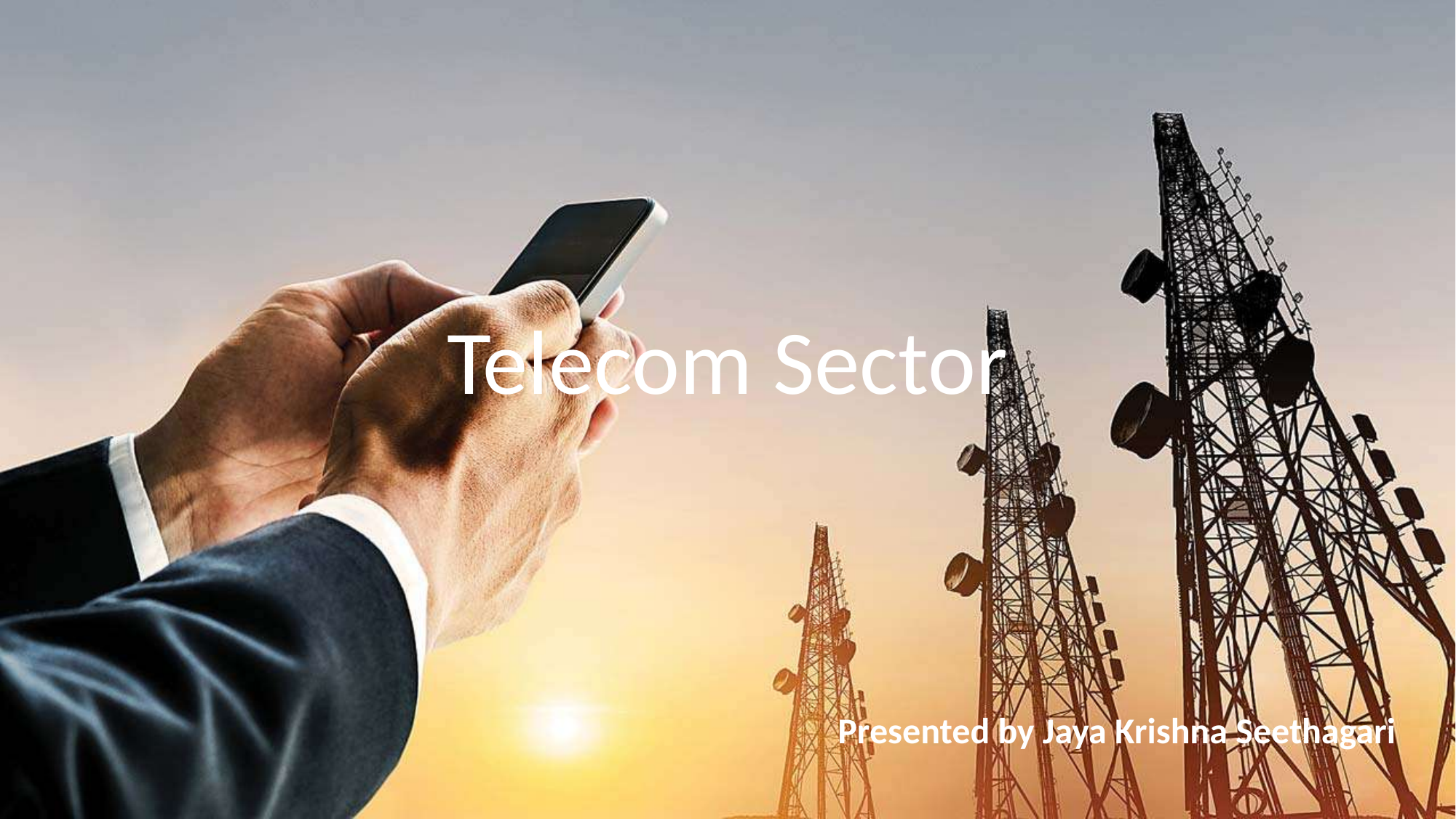

# Telecom Sector

Presented by Jaya Krishna Seethagari